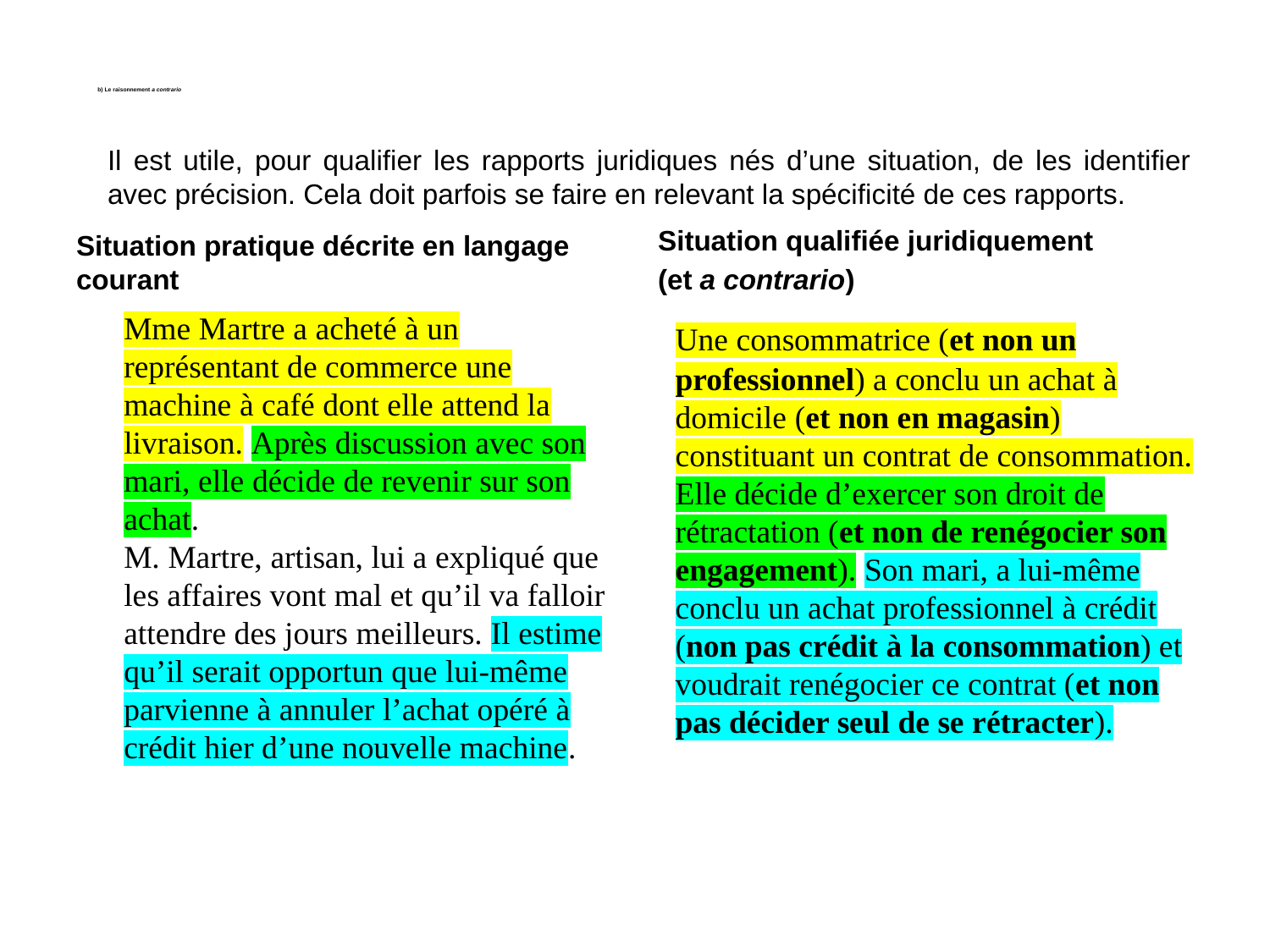

# b) Le raisonnement a contrario
Il est utile, pour qualifier les rapports juridiques nés d’une situation, de les identifier avec précision. Cela doit parfois se faire en relevant la spécificité de ces rapports.
Situation pratique décrite en langage courant
Situation qualifiée juridiquement
(et a contrario)
	Mme Martre a acheté à un représentant de commerce une machine à café dont elle attend la livraison. Après discussion avec son mari, elle décide de revenir sur son achat.
M. Martre, artisan, lui a expliqué que les affaires vont mal et qu’il va falloir attendre des jours meilleurs. Il estime qu’il serait opportun que lui-même parvienne à annuler l’achat opéré à crédit hier d’une nouvelle machine.
	Une consommatrice (et non un professionnel) a conclu un achat à domicile (et non en magasin) constituant un contrat de consommation. Elle décide d’exercer son droit de rétractation (et non de renégocier son engagement). Son mari, a lui-même conclu un achat professionnel à crédit (non pas crédit à la consommation) et voudrait renégocier ce contrat (et non pas décider seul de se rétracter).